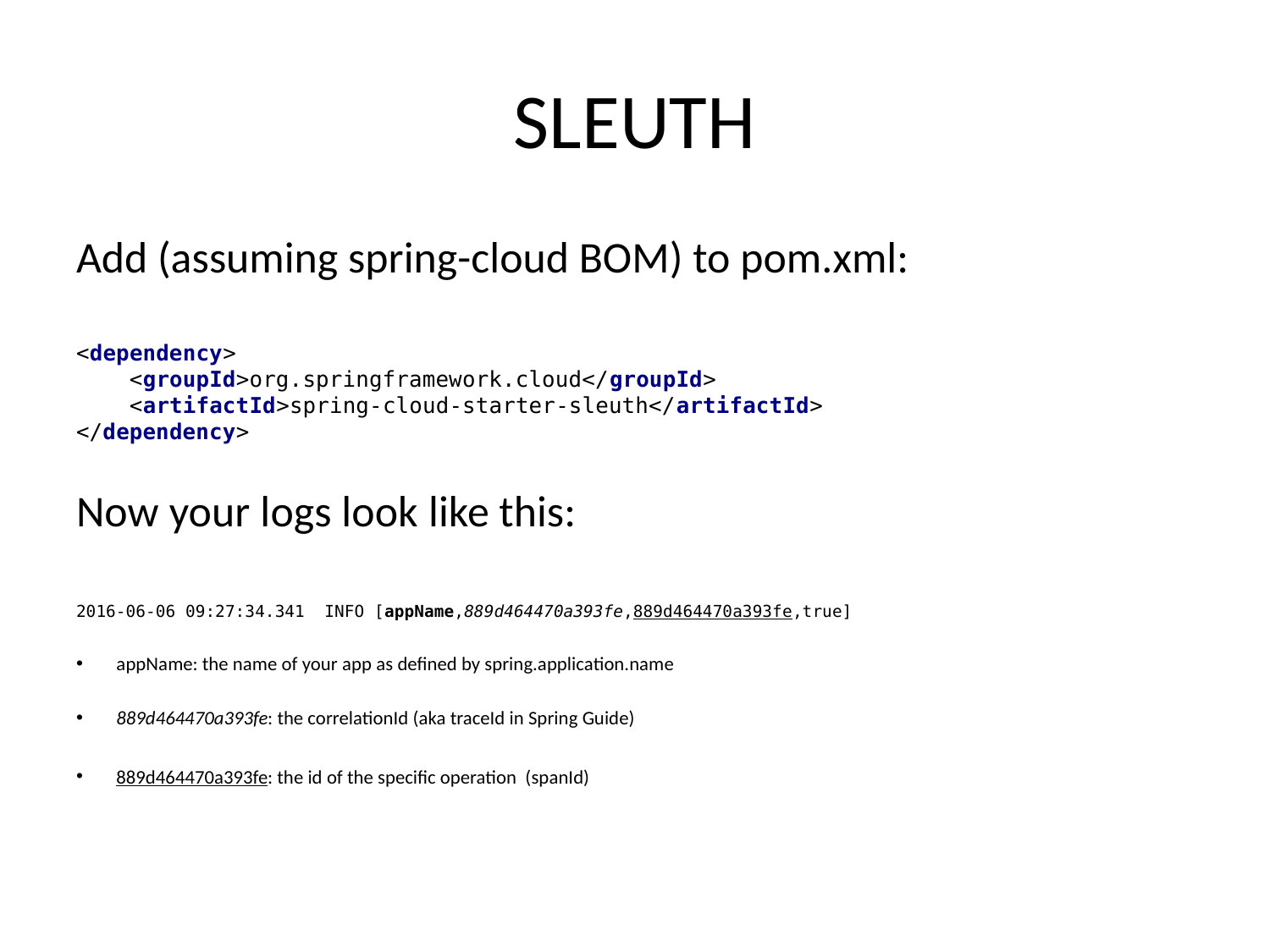

# SLEUTH
Add (assuming spring-cloud BOM) to pom.xml:
<dependency>
    <groupId>org.springframework.cloud</groupId>
    <artifactId>spring-cloud-starter-sleuth</artifactId>
</dependency>

Now your logs look like this:

2016-06-06 09:27:34.341  INFO [appName,889d464470a393fe,889d464470a393fe,true]

appName: the name of your app as defined by spring.application.name

889d464470a393fe: the correlationId (aka traceId in Spring Guide)

889d464470a393fe: the id of the specific operation  (spanId)